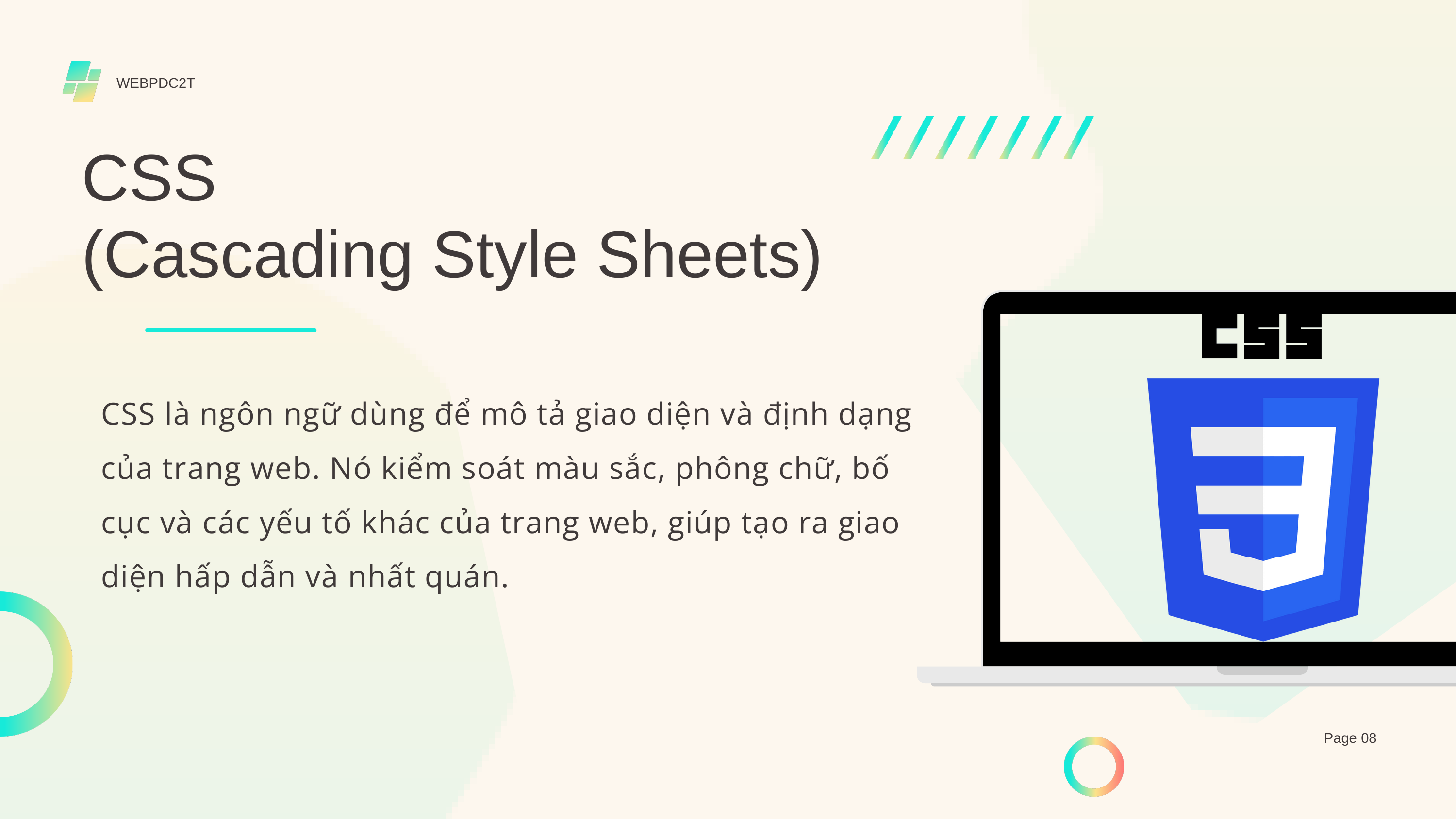

WEBPDC2T

CSS
(Cascading Style Sheets)

CSS là ngôn ngữ dùng để mô tả giao diện và định dạng của trang web. Nó kiểm soát màu sắc, phông chữ, bố cục và các yếu tố khác của trang web, giúp tạo ra giao diện hấp dẫn và nhất quán.

Page 08